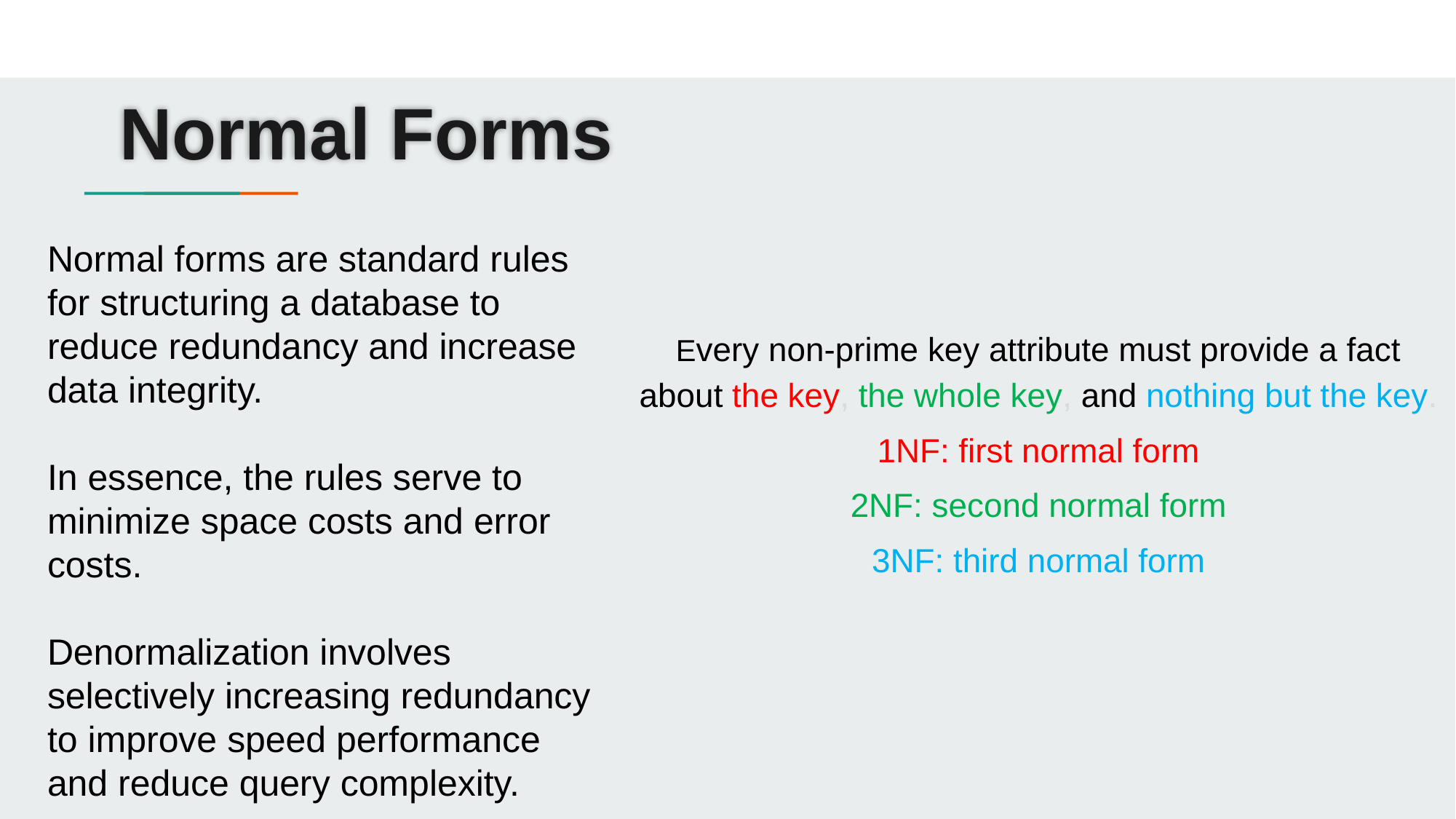

# Normal Forms
Normal forms are standard rules for structuring a database to reduce redundancy and increase data integrity.
In essence, the rules serve to minimize space costs and error costs.
Denormalization involves selectively increasing redundancy to improve speed performance and reduce query complexity.

Every non-prime key attribute must provide a fact about the key, the whole key, and nothing but the key.
1NF: first normal form
2NF: second normal form
3NF: third normal form